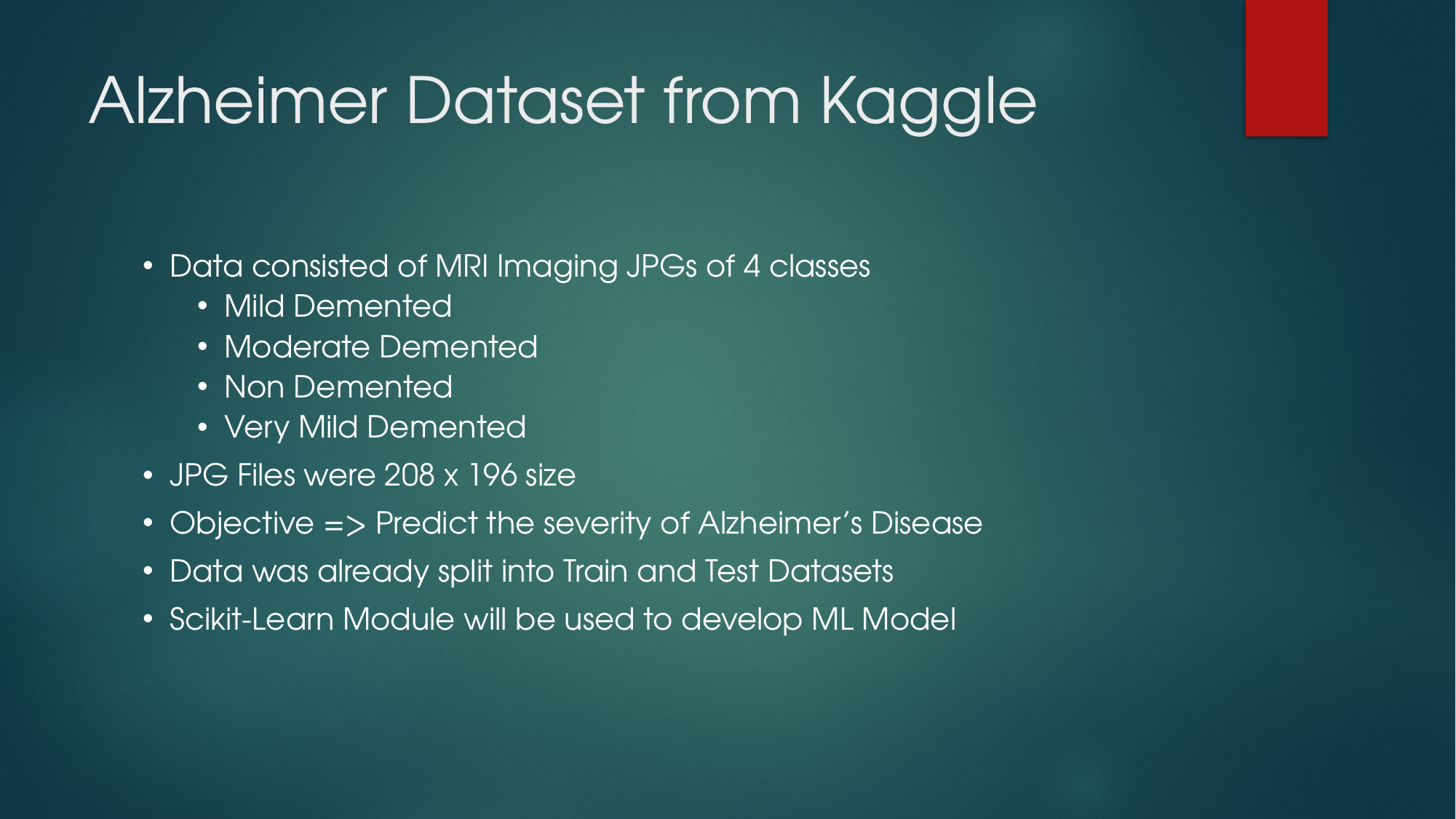

# Alzheimer Dataset from Kaggle
Data consisted of MRI Imaging JPGs of 4 classes
Mild Demented
Moderate Demented
Non Demented
Very Mild Demented
JPG Files were 208 x 196 size
Objective => Predict the severity of Alzheimer’s Disease
Data was already split into Train and Test Datasets
Scikit-Learn Module will be used to develop ML Model